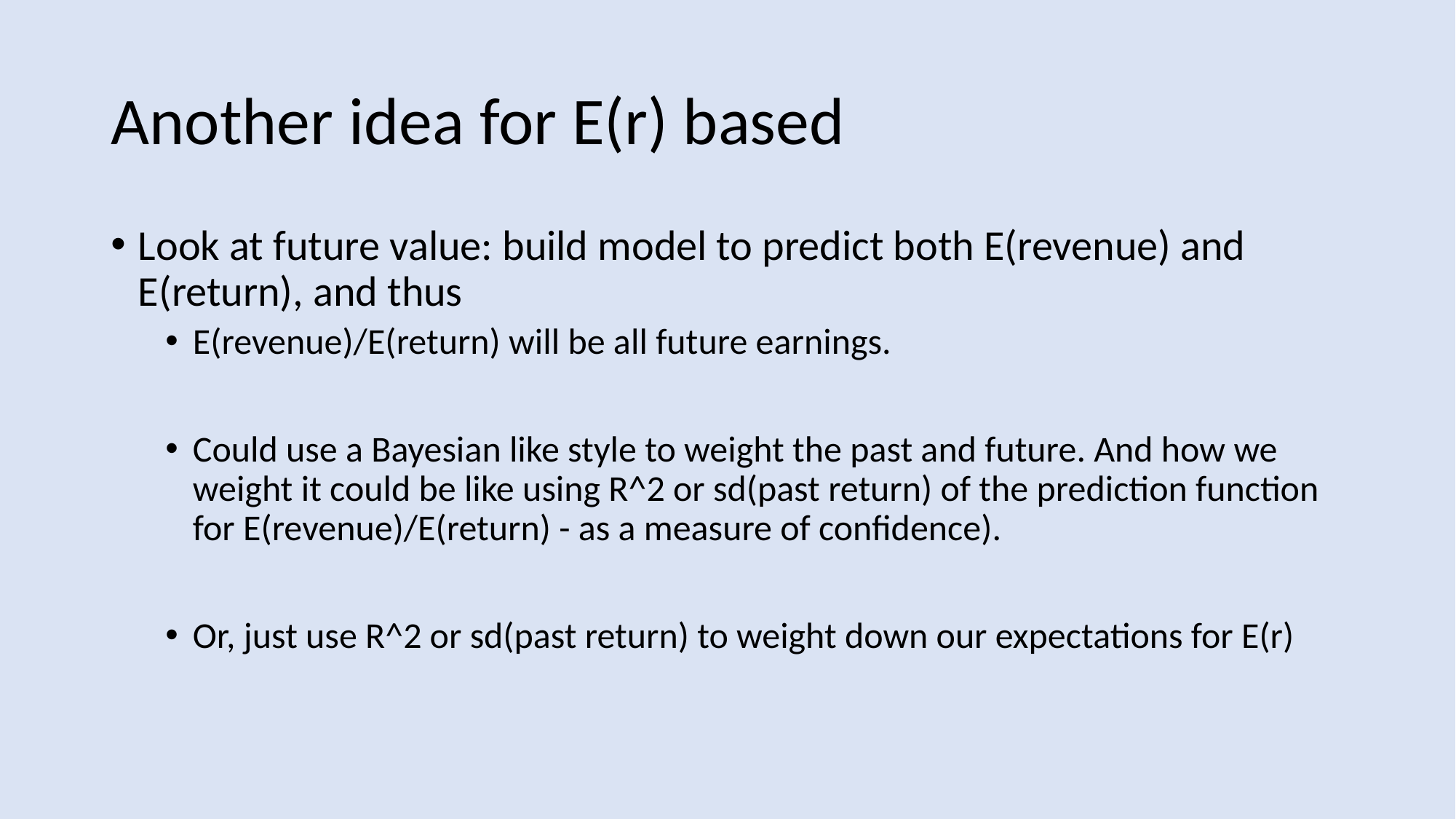

# Another idea for E(r) based
Look at future value: build model to predict both E(revenue) and E(return), and thus
E(revenue)/E(return) will be all future earnings.

Could use a Bayesian like style to weight the past and future. And how we weight it could be like using R^2 or sd(past return) of the prediction function for E(revenue)/E(return) - as a measure of confidence).

Or, just use R^2 or sd(past return) to weight down our expectations for E(r)